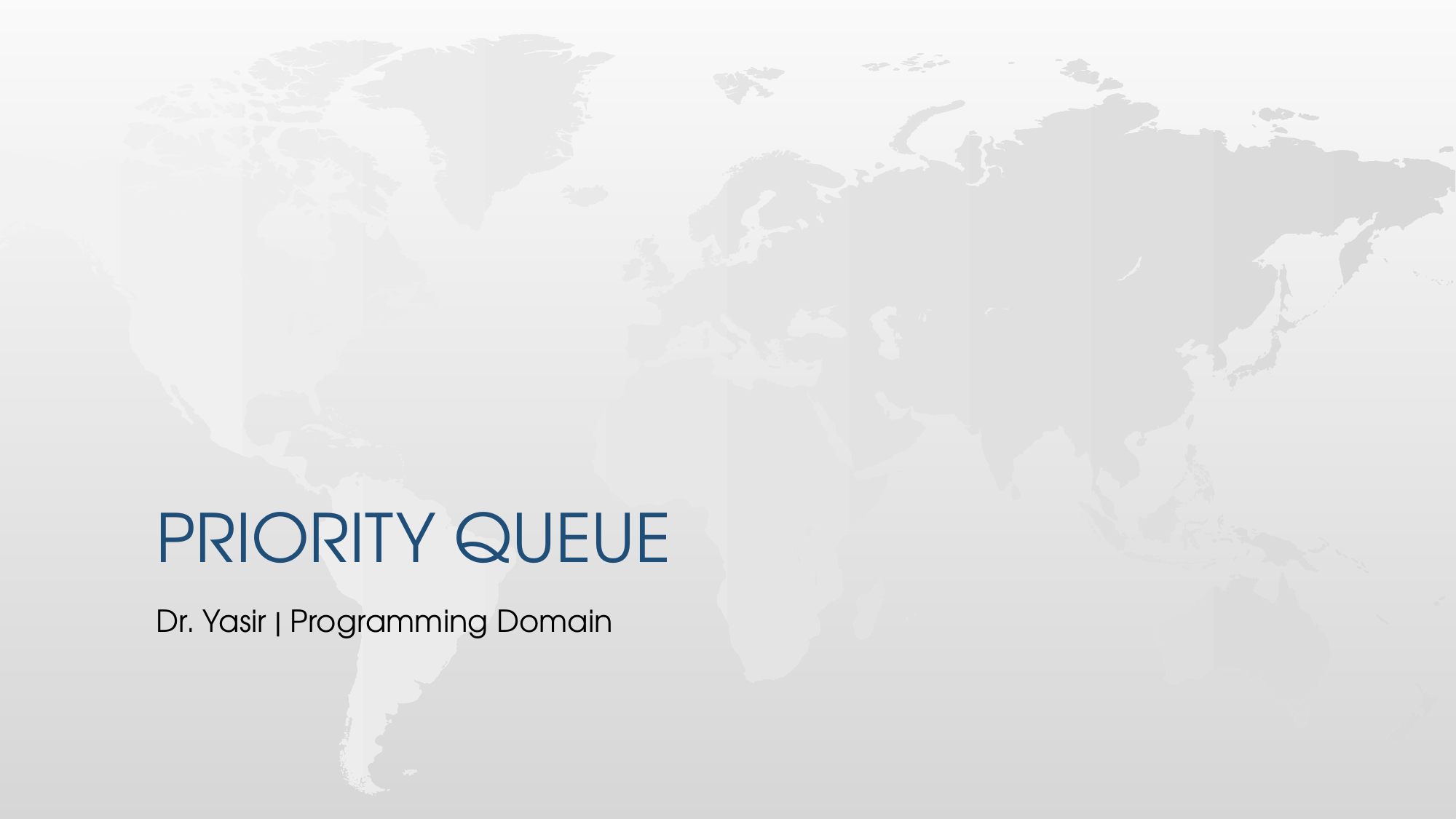

# priority queue
Dr. Yasir | Programming Domain